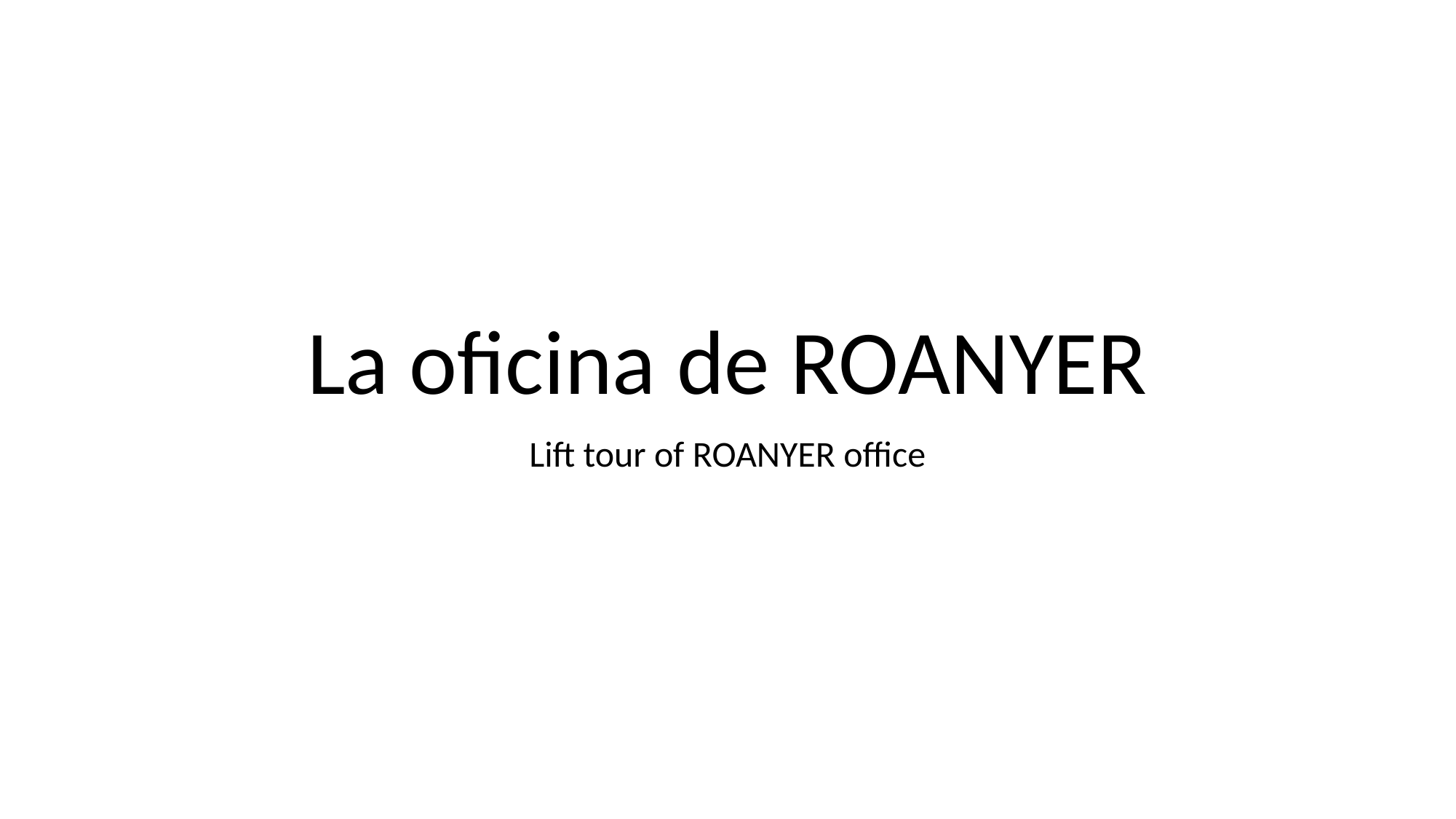

# La oficina de ROANYER
Lift tour of ROANYER office